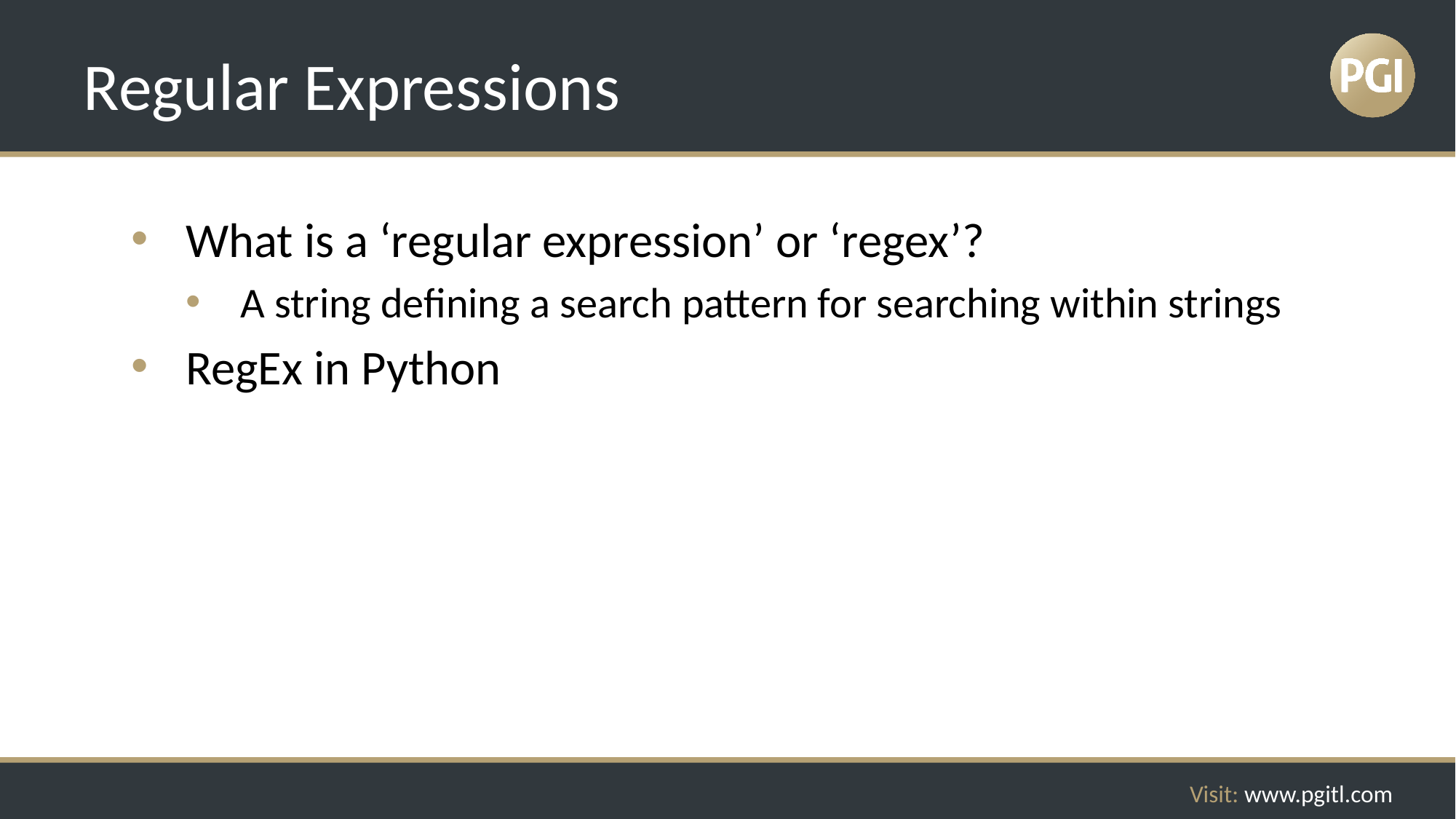

# Regular Expressions
What is a ‘regular expression’ or ‘regex’?
A string defining a search pattern for searching within strings
RegEx in Python